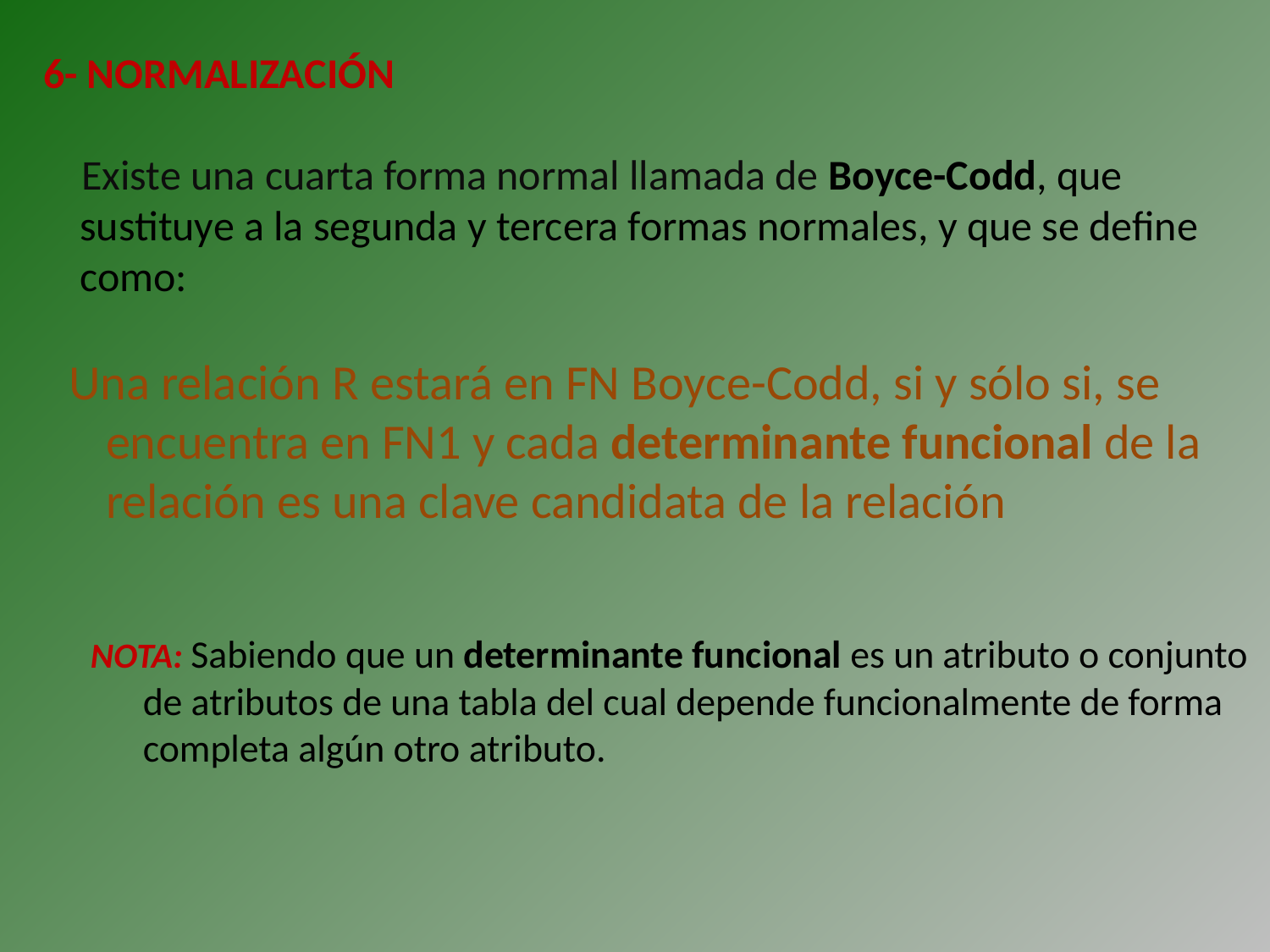

6- NORMALIZACIÓN

    Existe una cuarta forma normal llamada de Boyce-Codd, que sustituye a la segunda y tercera formas normales, y que se define como:

Una relación R estará en FN Boyce-Codd, si y sólo si, se encuentra en FN1 y cada determinante funcional de la relación es una clave candidata de la relación

      NOTA: Sabiendo que un determinante funcional es un atributo o conjunto de atributos de una tabla del cual depende funcionalmente de forma completa algún otro atributo.